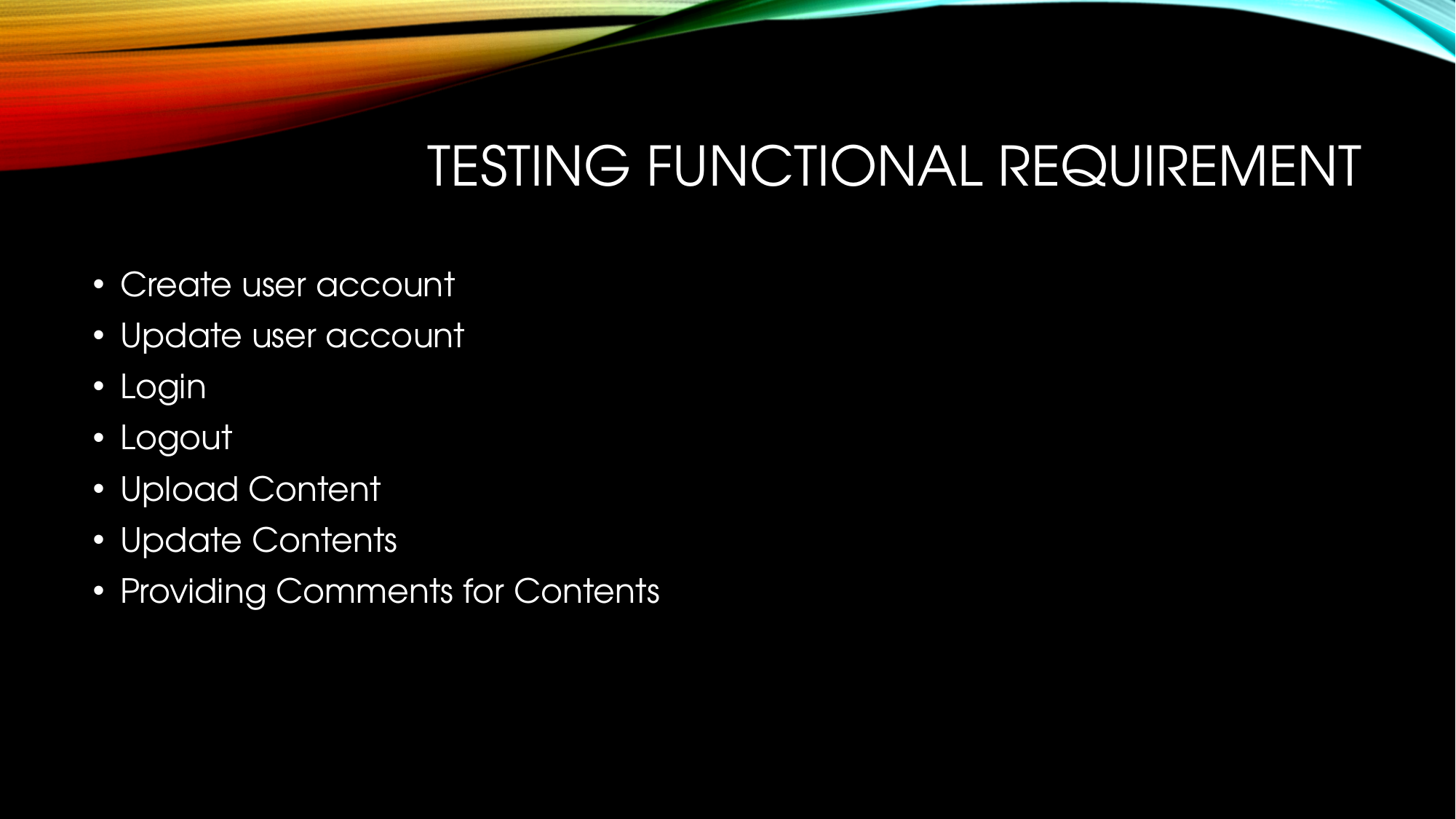

# Testing functional requirement
Create user account
Update user account
Login
Logout
Upload Content
Update Contents
Providing Comments for Contents